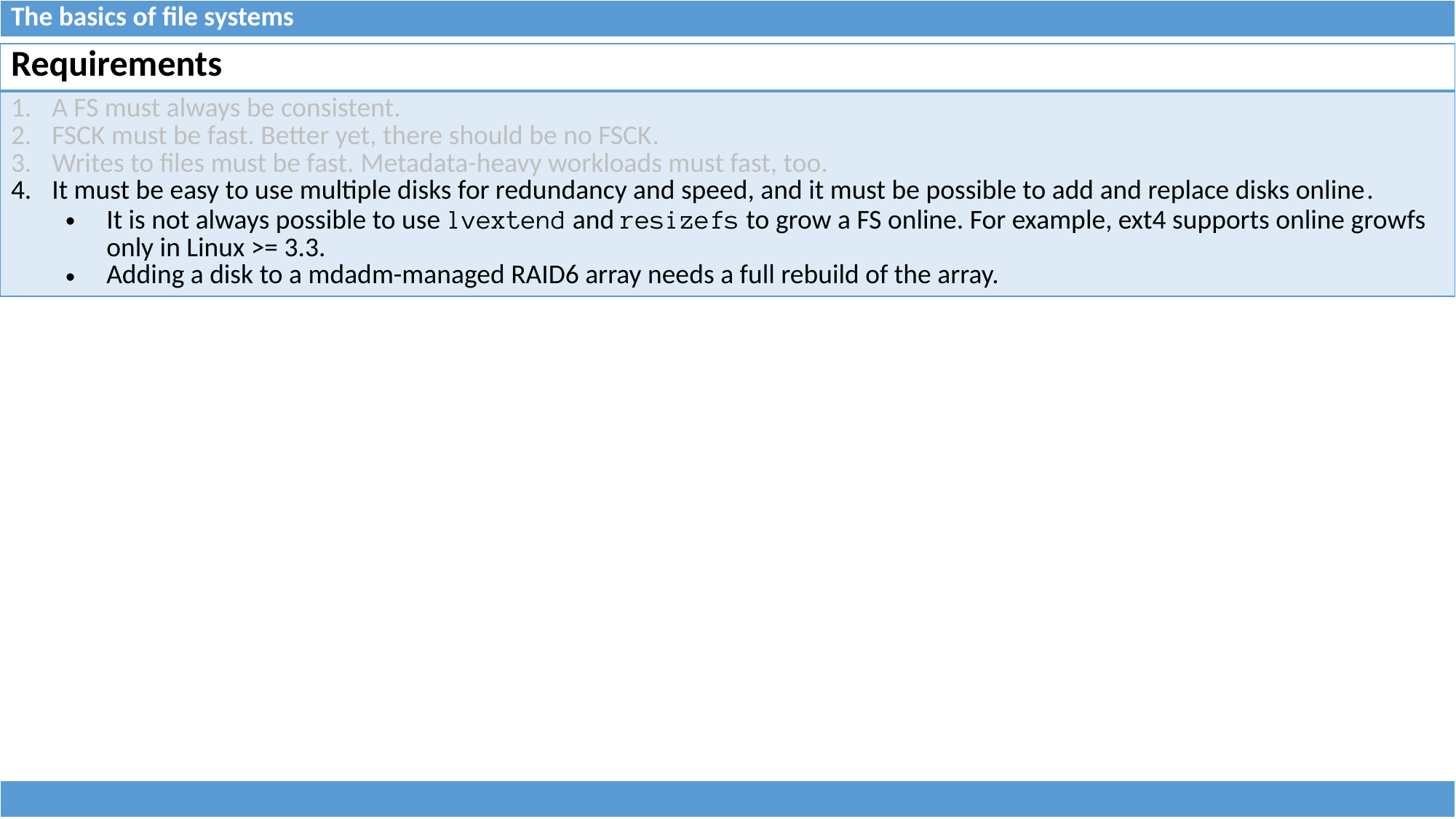

| The basics of file systems |
| --- |
| Requirements |
| --- |
| A FS must always be consistent. FSCK must be fast. Better yet, there should be no FSCK. Writes to files must be fast. Metadata-heavy workloads must fast, too. It must be easy to use multiple disks for redundancy and speed, and it must be possible to add and replace disks online. It is not always possible to use lvextend and resizefs to grow a FS online. For example, ext4 supports online growfs only in Linux >= 3.3. Adding a disk to a mdadm-managed RAID6 array needs a full rebuild of the array. |
|  |
| --- |